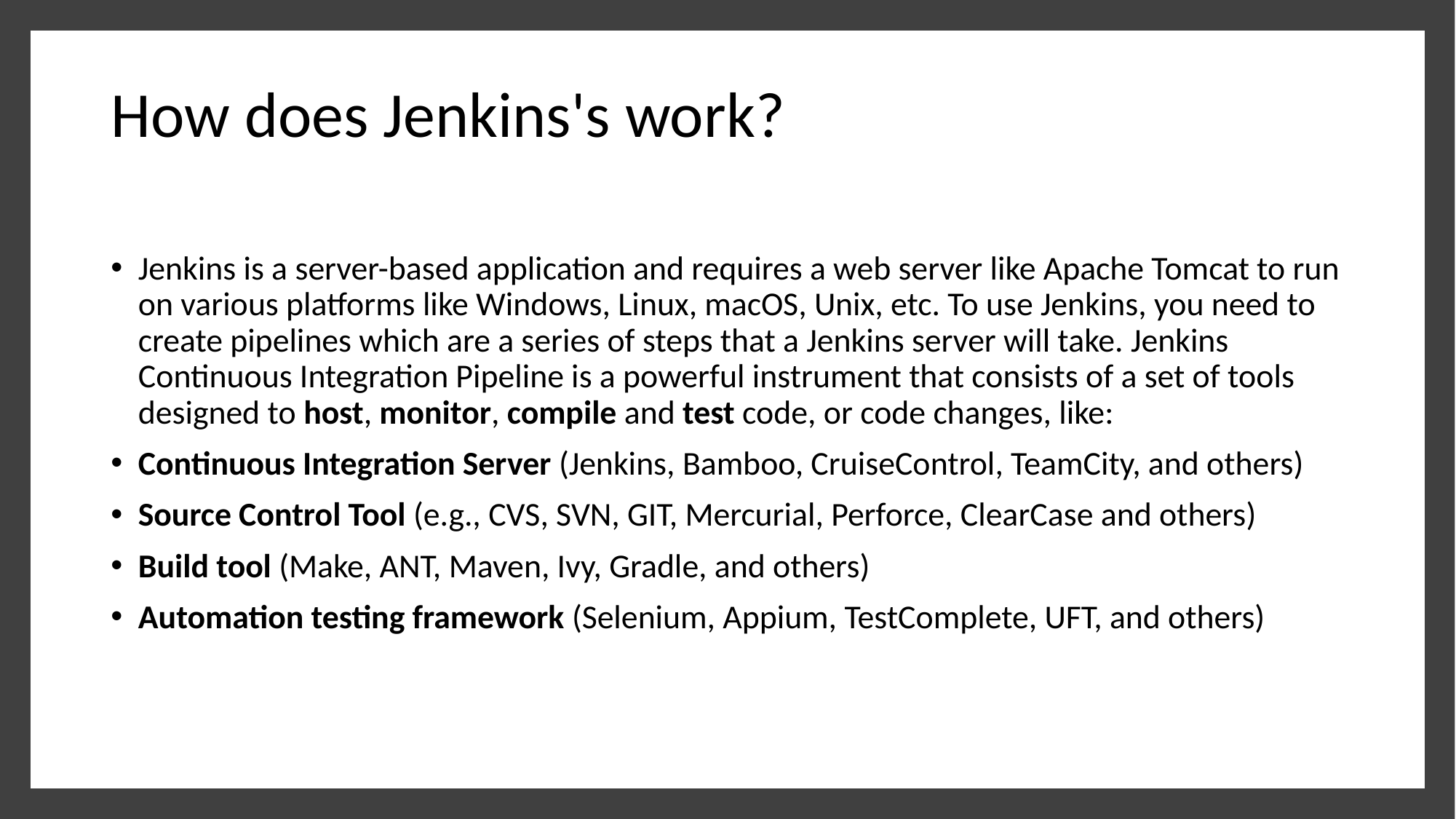

# How does Jenkins's work?
Jenkins is a server-based application and requires a web server like Apache Tomcat to run on various platforms like Windows, Linux, macOS, Unix, etc. To use Jenkins, you need to create pipelines which are a series of steps that a Jenkins server will take. Jenkins Continuous Integration Pipeline is a powerful instrument that consists of a set of tools designed to host, monitor, compile and test code, or code changes, like:
Continuous Integration Server (Jenkins, Bamboo, CruiseControl, TeamCity, and others)
Source Control Tool (e.g., CVS, SVN, GIT, Mercurial, Perforce, ClearCase and others)
Build tool (Make, ANT, Maven, Ivy, Gradle, and others)
Automation testing framework (Selenium, Appium, TestComplete, UFT, and others)